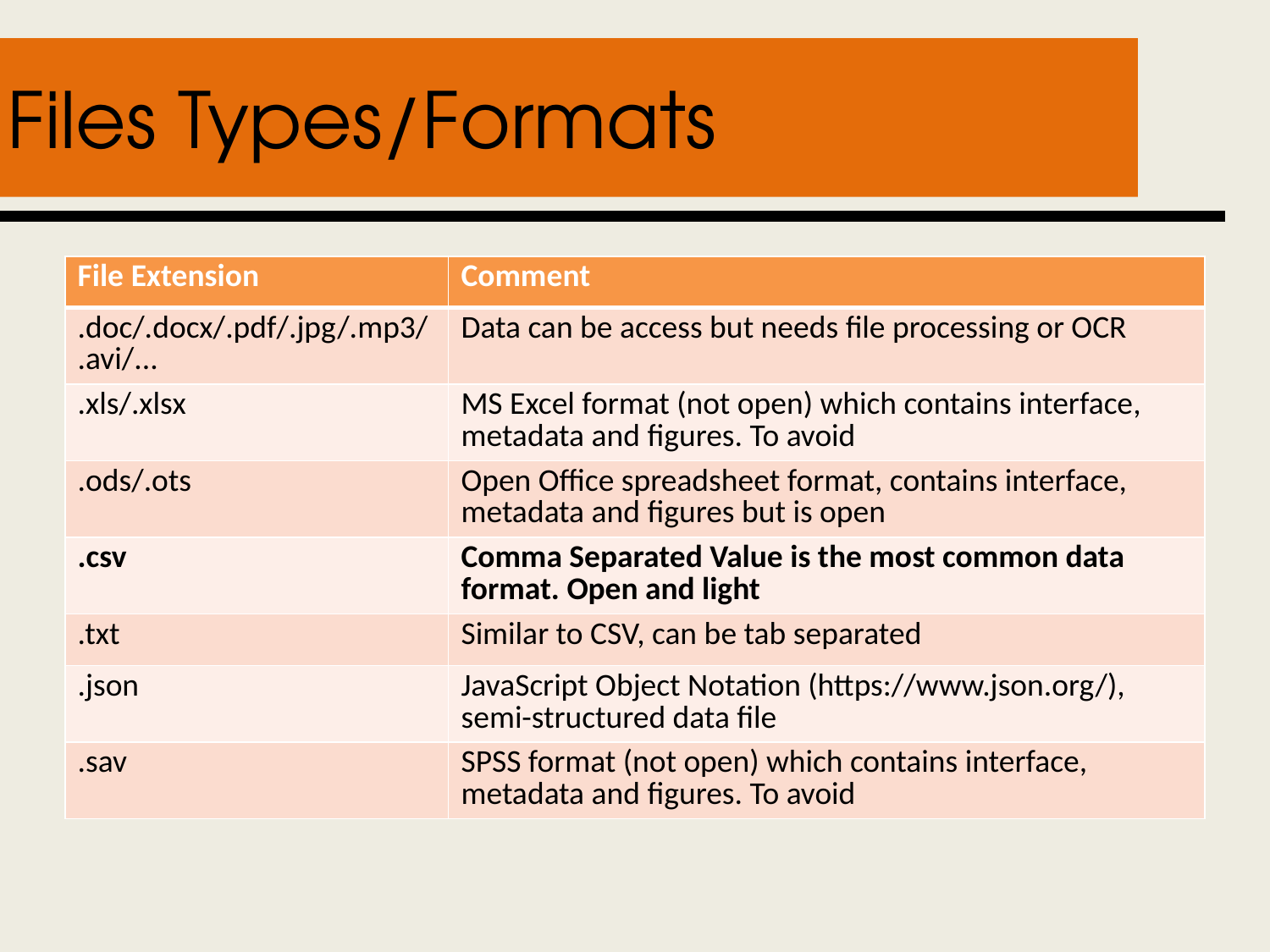

# Files Types/Formats

| File Extension | Comment |
| --- | --- |
| .doc/.docx/.pdf/.jpg/.mp3/.avi/... | Data can be access but needs file processing or OCR |
| .xls/.xlsx | MS Excel format (not open) which contains interface, metadata and figures. To avoid |
| .ods/.ots | Open Office spreadsheet format, contains interface, metadata and figures but is open |
| .csv | Comma Separated Value is the most common data format. Open and light |
| .txt | Similar to CSV, can be tab separated |
| .json | JavaScript Object Notation (https://www.json.org/), semi-structured data file |
| .sav | SPSS format (not open) which contains interface, metadata and figures. To avoid |